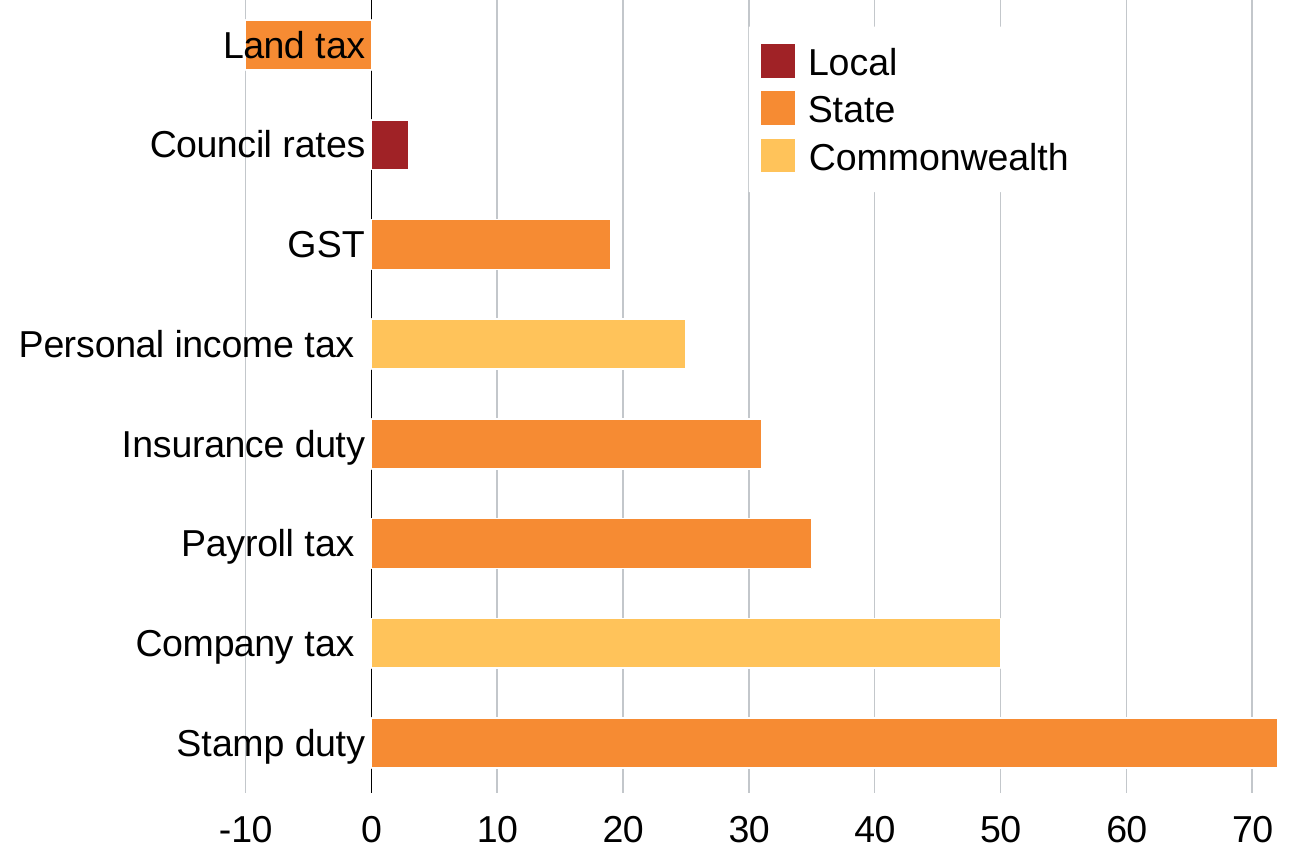

### Chart

| Category | Series 1 |
|---|---|
| Land tax | -10.0 |
| Council rates | 3.0 |
| GST | 19.0 |
| Personal income tax  | 25.0 |
| Insurance duty | 31.0 |
| Payroll tax  | 35.0 |
| Company tax  | 50.0 |
| Stamp duty | 72.0 |
Local

State

Commonwealth